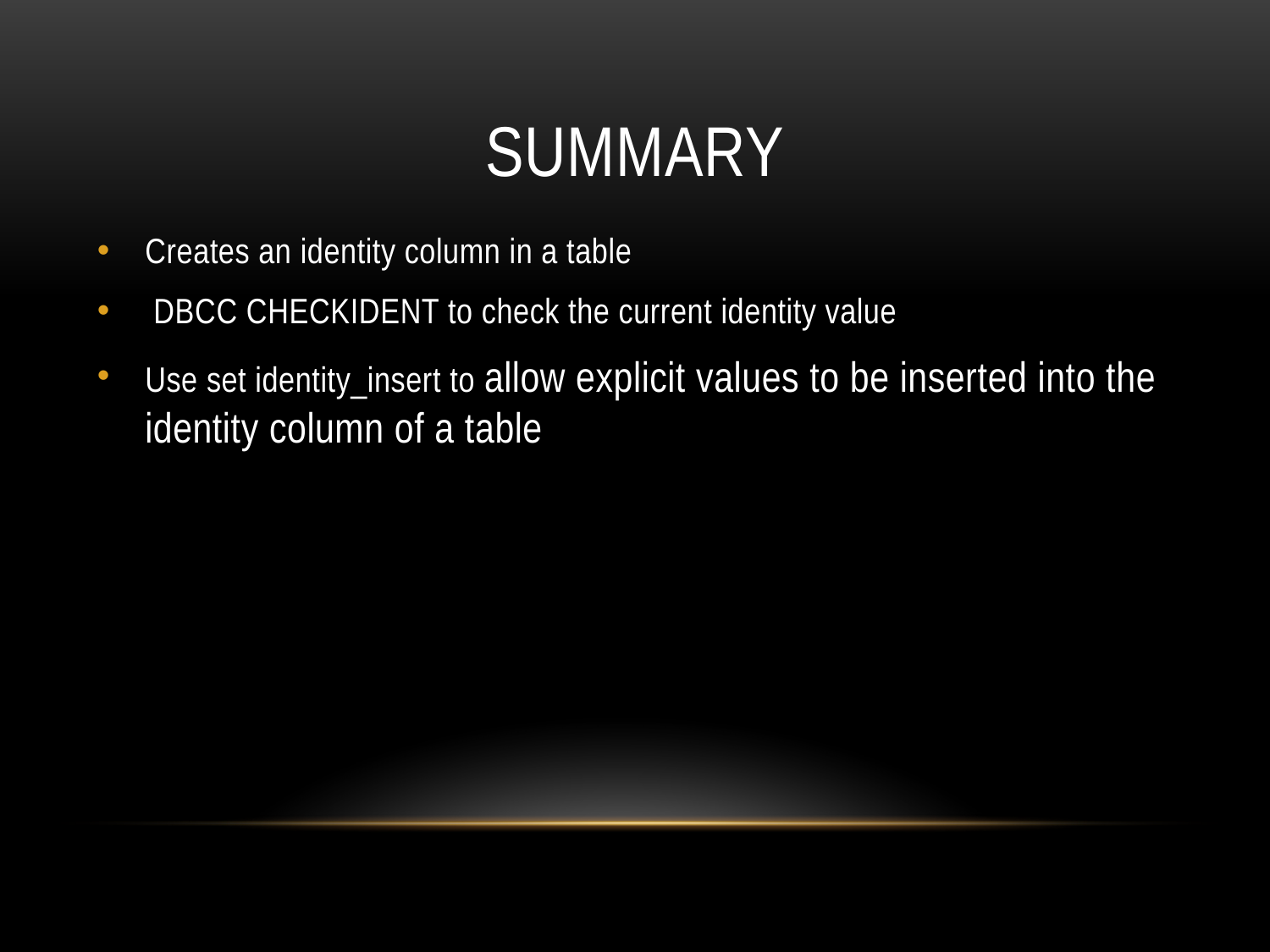

# summary
Creates an identity column in a table
 DBCC CHECKIDENT to check the current identity value
Use set identity_insert to allow explicit values to be inserted into the identity column of a table